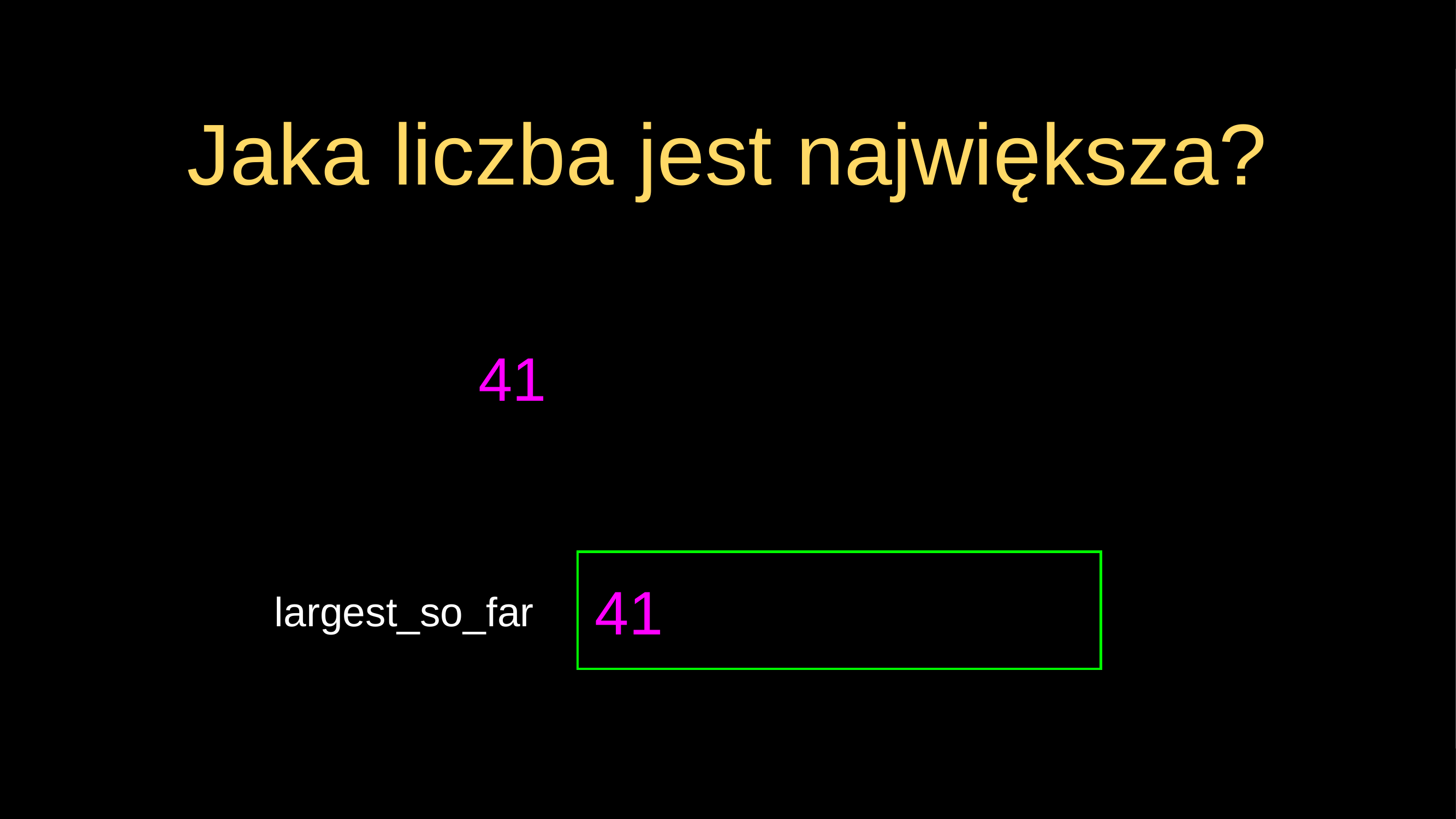

# Jaka liczba jest największa?
41

41
largest_so_far